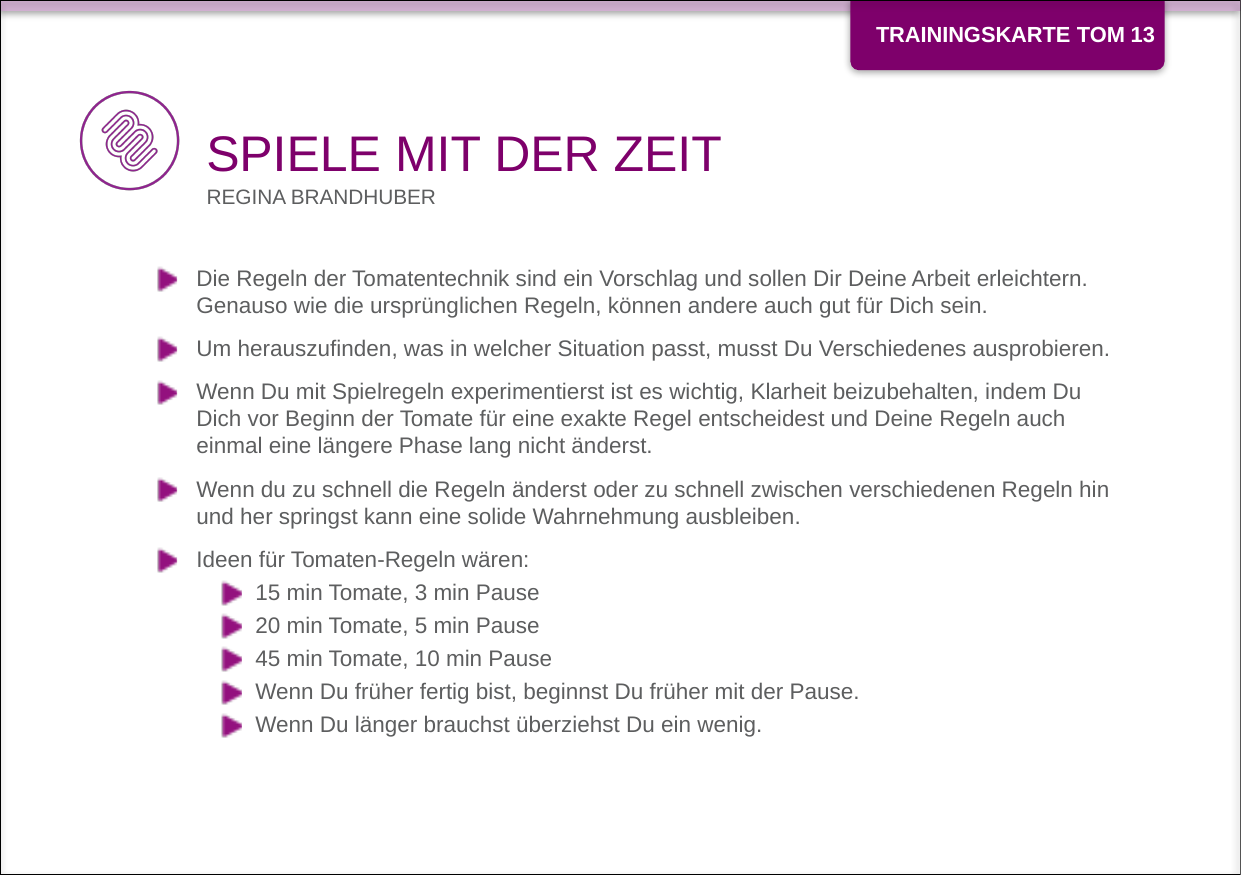

# SPIELE MIT DER ZEIT
Die Regeln der Tomatentechnik sind ein Vorschlag und sollen Dir Deine Arbeit erleichtern. Genauso wie die ursprünglichen Regeln, können andere auch gut für Dich sein.
Um herauszufinden, was in welcher Situation passt, musst Du Verschiedenes ausprobieren.
Wenn Du mit Spielregeln experimentierst ist es wichtig, Klarheit beizubehalten, indem Du Dich vor Beginn der Tomate für eine exakte Regel entscheidest und Deine Regeln auch einmal eine längere Phase lang nicht änderst.
Wenn du zu schnell die Regeln änderst oder zu schnell zwischen verschiedenen Regeln hin und her springst kann eine solide Wahrnehmung ausbleiben.
Ideen für Tomaten-Regeln wären:
15 min Tomate, 3 min Pause
20 min Tomate, 5 min Pause
45 min Tomate, 10 min Pause
Wenn Du früher fertig bist, beginnst Du früher mit der Pause.
Wenn Du länger brauchst überziehst Du ein wenig.